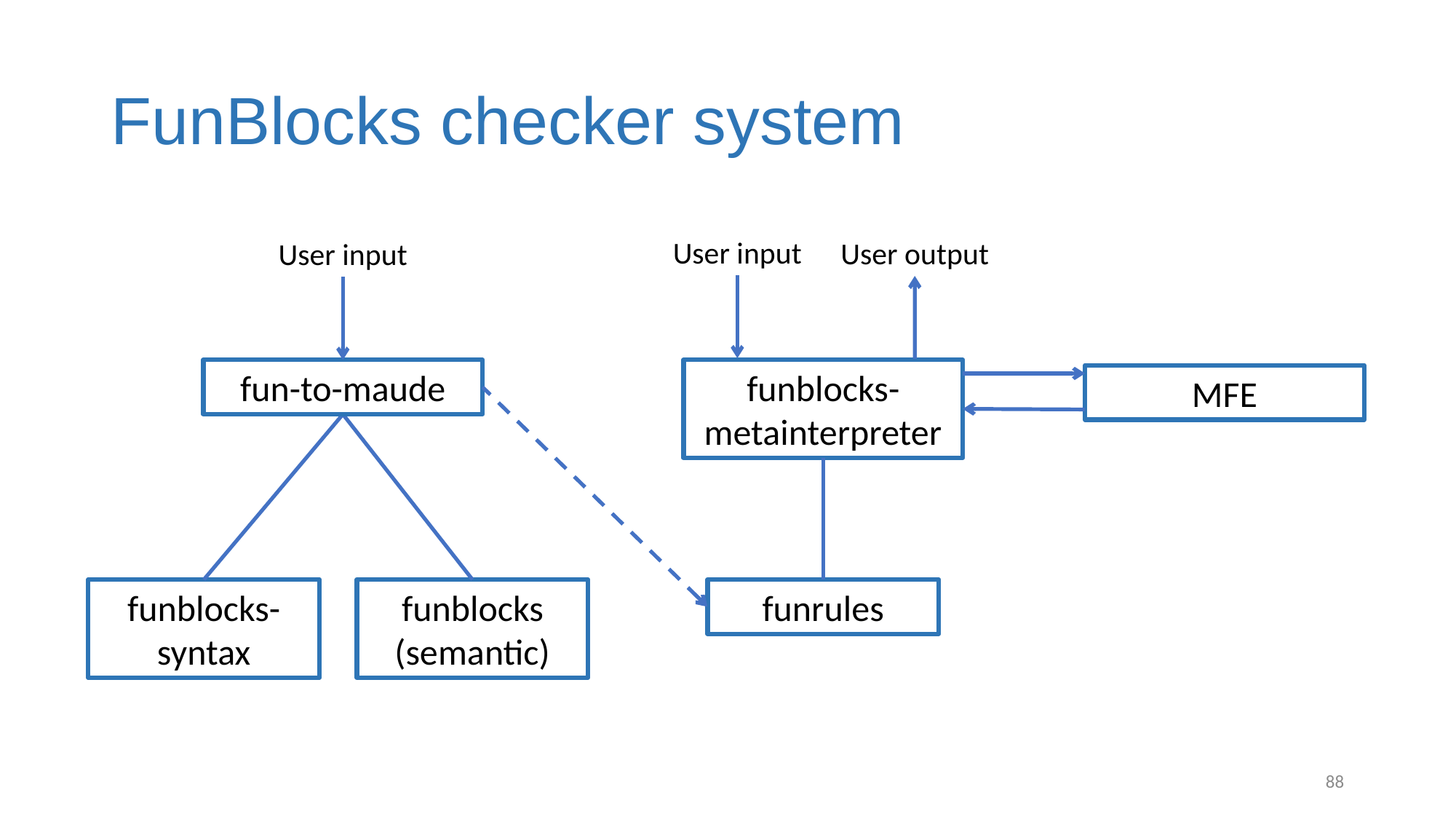

# FunBlocks checker system
User input
User output
User input
funblocks-metainterpreter
fun-to-maude
MFE
funblocks
(semantic)
funrules
funblocks-syntax
88